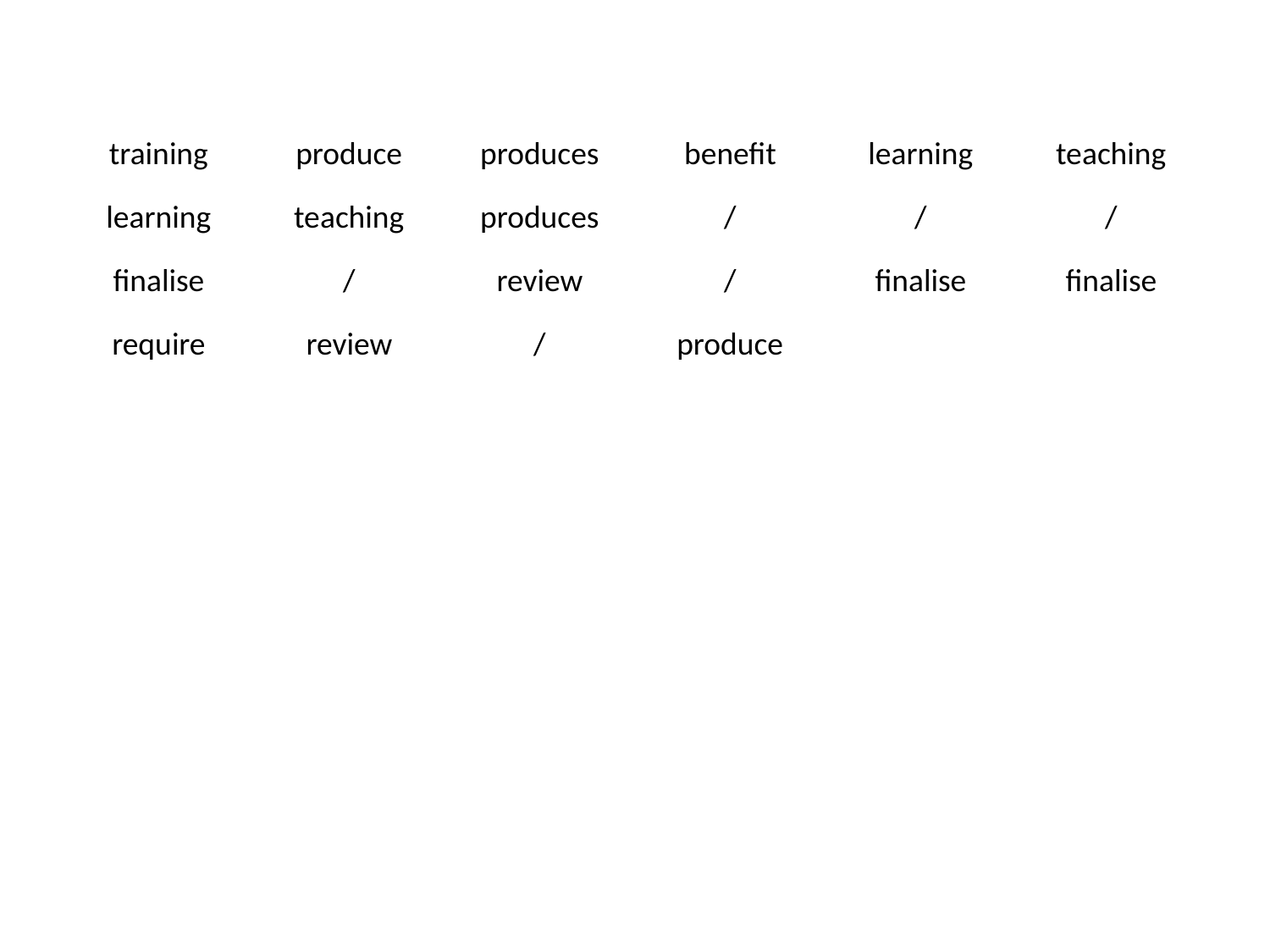

#
training
produce
produces
benefit
learning
teaching
learning
teaching
produces
/
/
/
finalise
/
review
/
finalise
finalise
require
review
/
produce